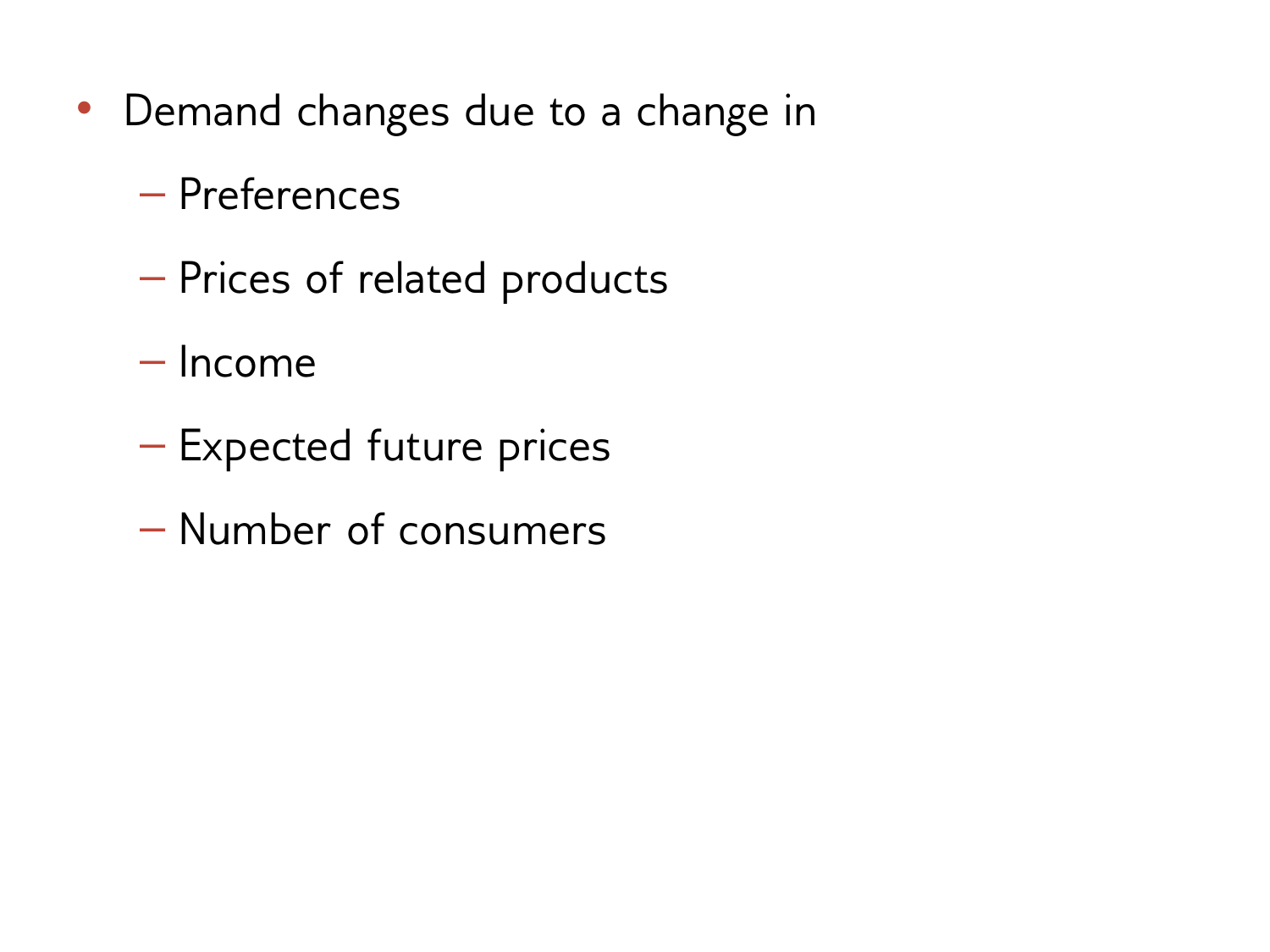

Demand changes due to a change in
Preferences
Prices of related products
Income
Expected future prices
Number of consumers